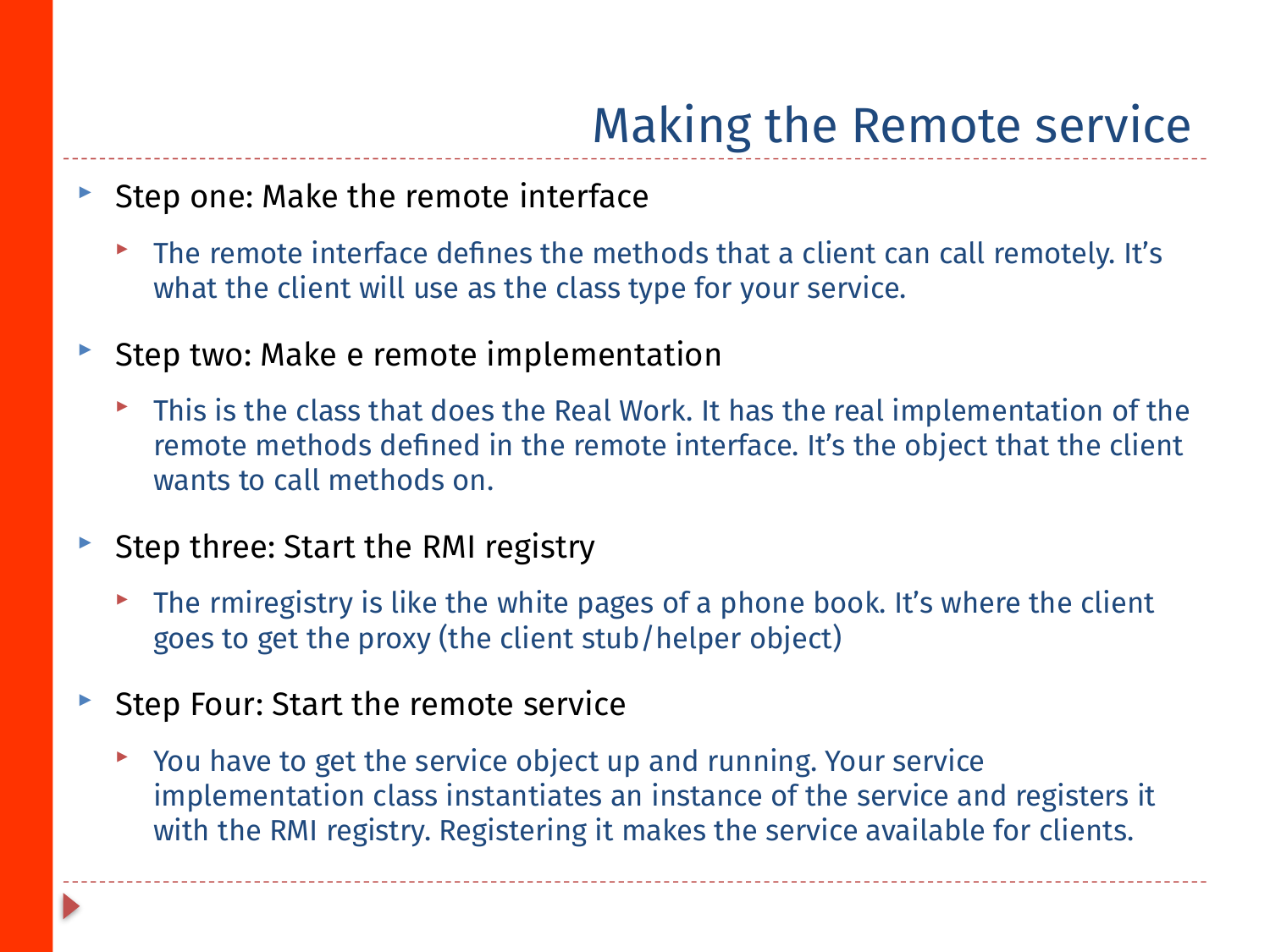

# Making the Remote service
Step one: Make the remote interface
The remote interface defines the methods that a client can call remotely. It’s what the client will use as the class type for your service.
Step two: Make e remote implementation
This is the class that does the Real Work. It has the real implementation of the remote methods defined in the remote interface. It’s the object that the client wants to call methods on.
Step three: Start the RMI registry
The rmiregistry is like the white pages of a phone book. It’s where the client goes to get the proxy (the client stub/helper object)
Step Four: Start the remote service
You have to get the service object up and running. Your service implementation class instantiates an instance of the service and registers it with the RMI registry. Registering it makes the service available for clients.